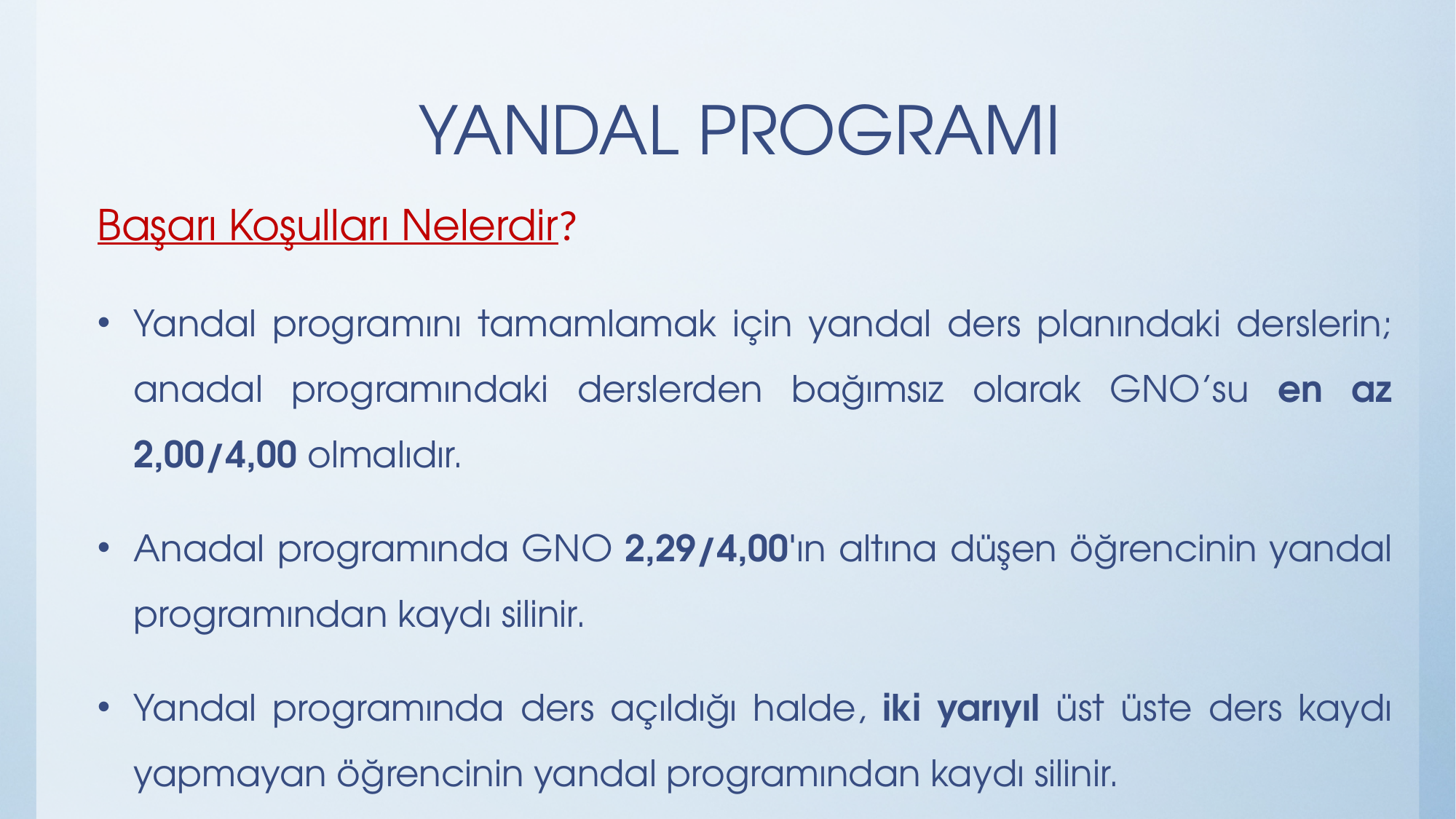

# YANDAL PROGRAMI
Başarı Koşulları Nelerdir?
Yandal programını tamamlamak için yandal ders planındaki derslerin; anadal programındaki derslerden bağımsız olarak GNO’su en az 2,00/4,00 olmalıdır.
Anadal programında GNO 2,29/4,00'ın altına düşen öğrencinin yandal programından kaydı silinir.
Yandal programında ders açıldığı halde, iki yarıyıl üst üste ders kaydı yapmayan öğrencinin yandal programından kaydı silinir.